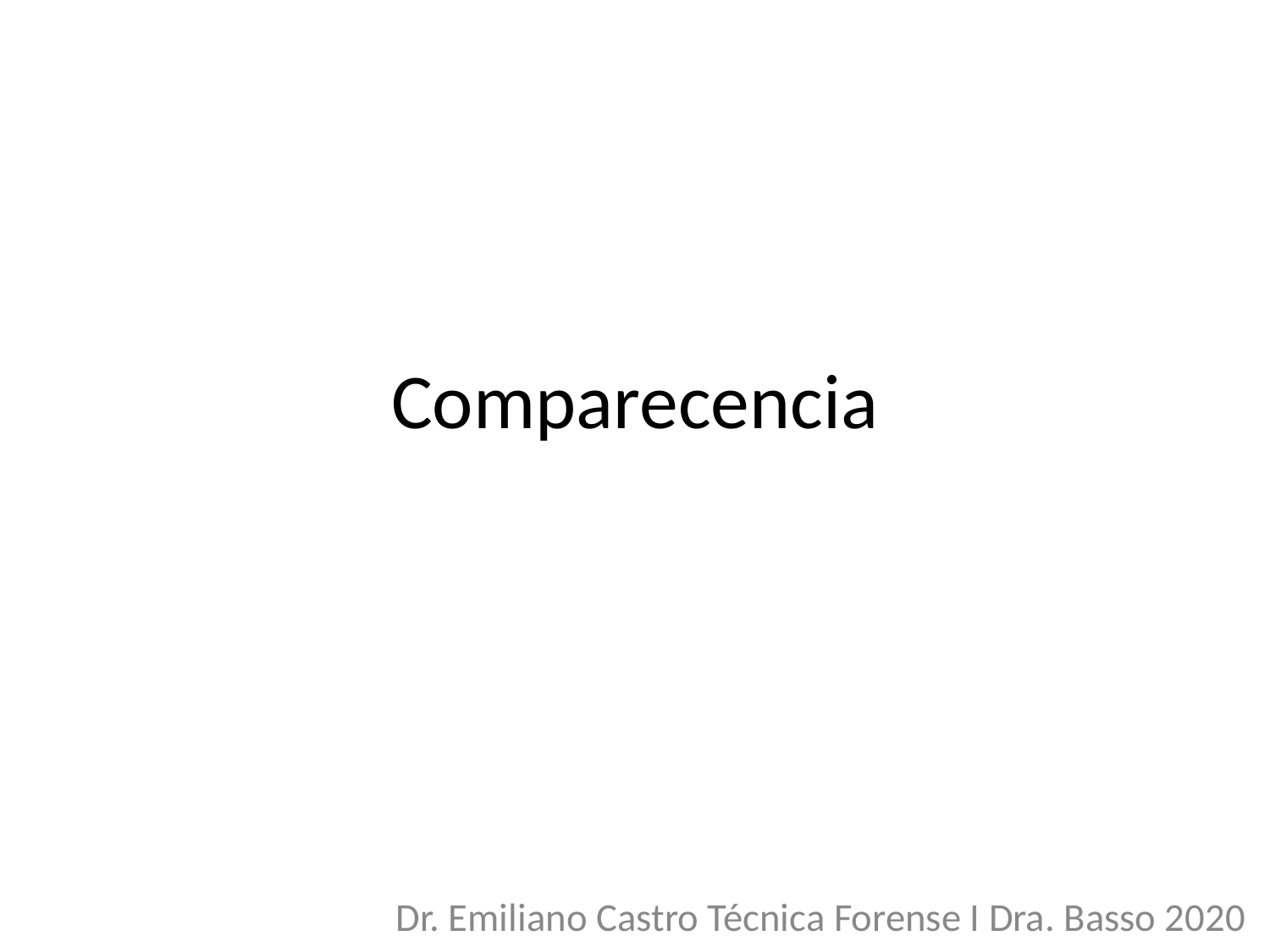

# Comparecencia
Dr. Emiliano Castro Técnica Forense I Dra. Basso 2020